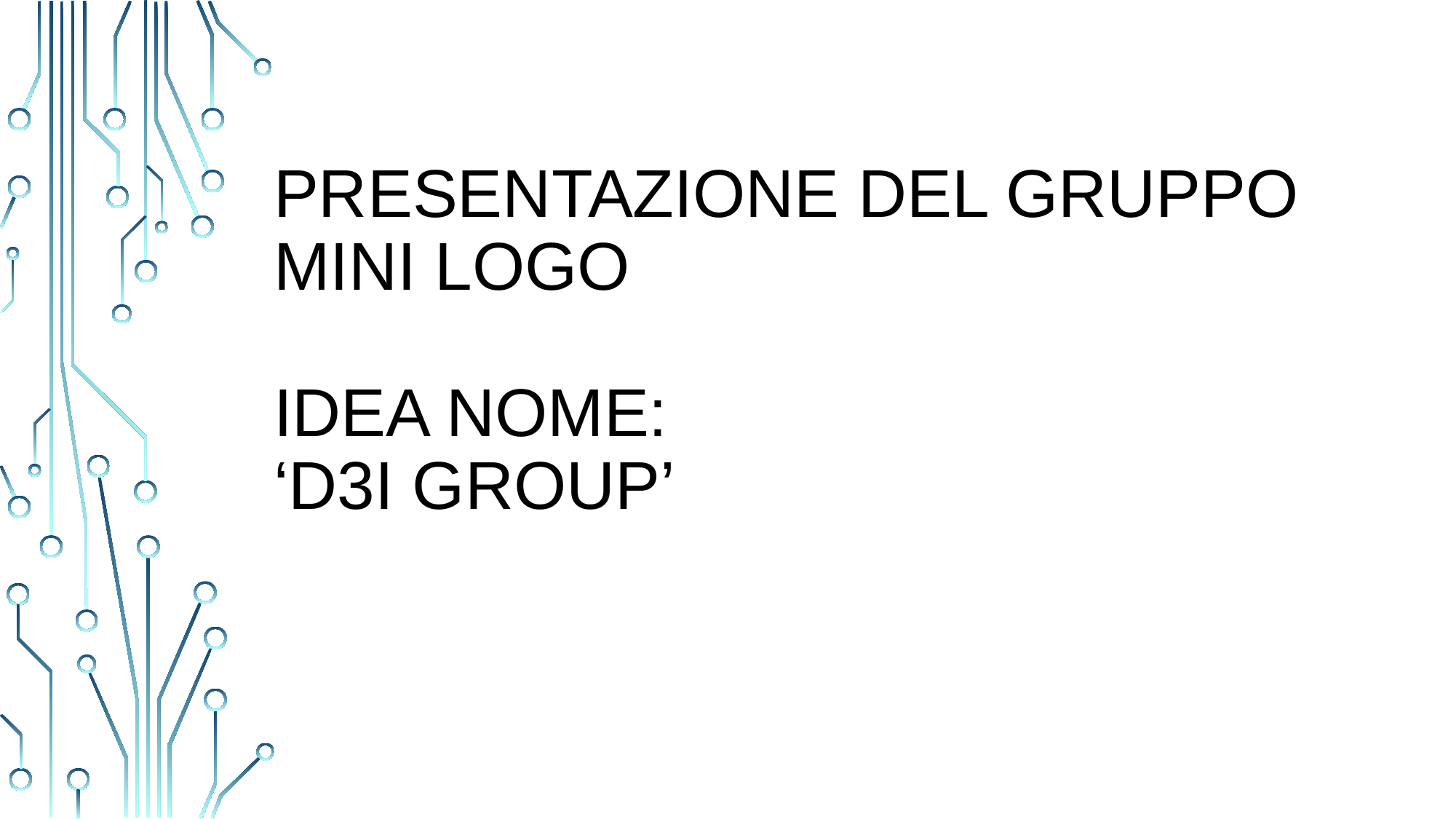

# Presentazione del gruppo mini logo Idea nome: ‘D3I group’